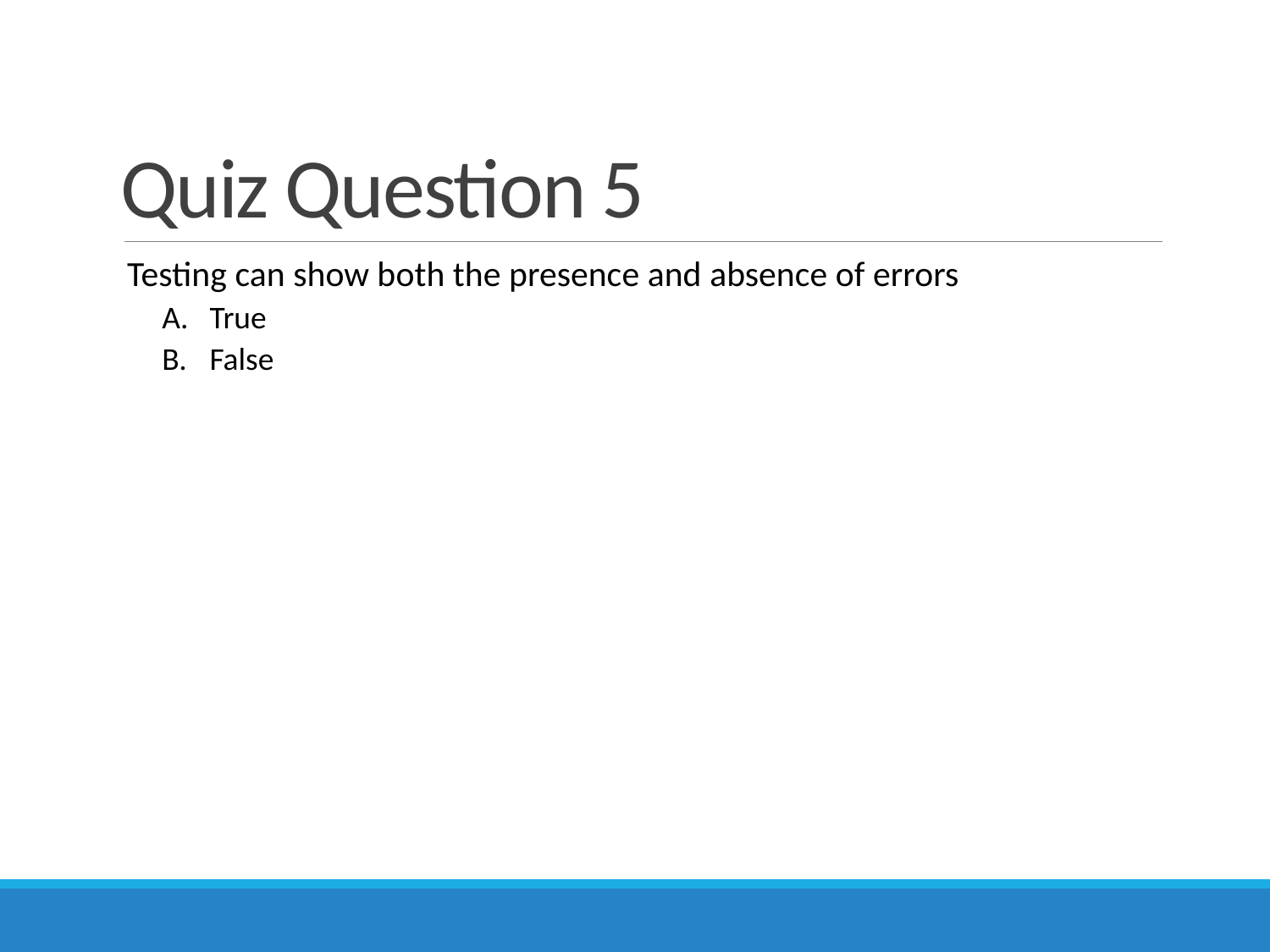

# Quiz Question 5
Testing can show both the presence and absence of errors
True
False